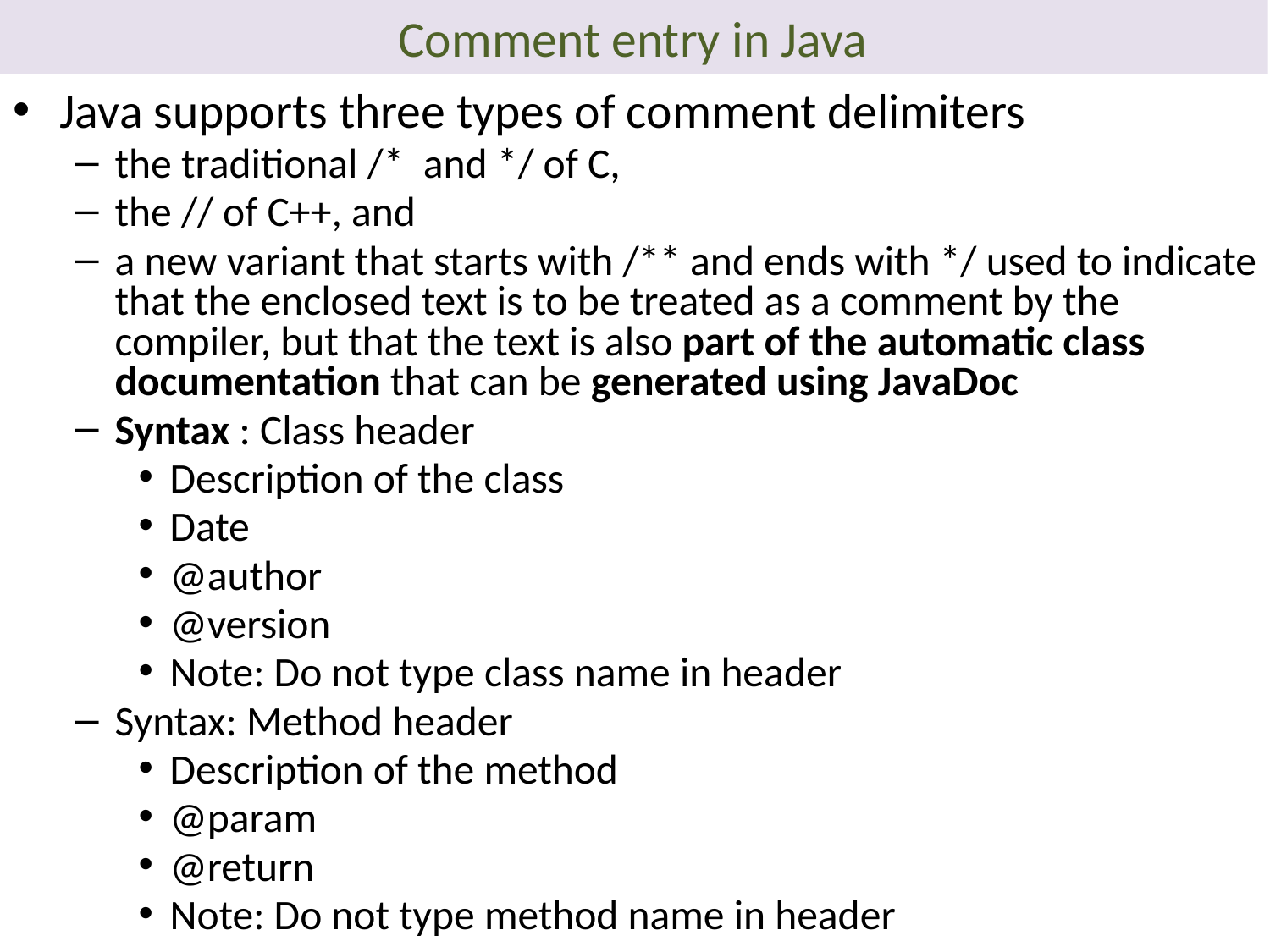

# Comment entry in Java
Java supports three types of comment delimiters
the traditional /*  and */ of C,
the // of C++, and
a new variant that starts with /** and ends with */ used to indicate that the enclosed text is to be treated as a comment by the compiler, but that the text is also part of the automatic class documentation that can be generated using JavaDoc
Syntax : Class header
Description of the class
Date
@author
@version
Note: Do not type class name in header
Syntax: Method header
Description of the method
@param
@return
Note: Do not type method name in header